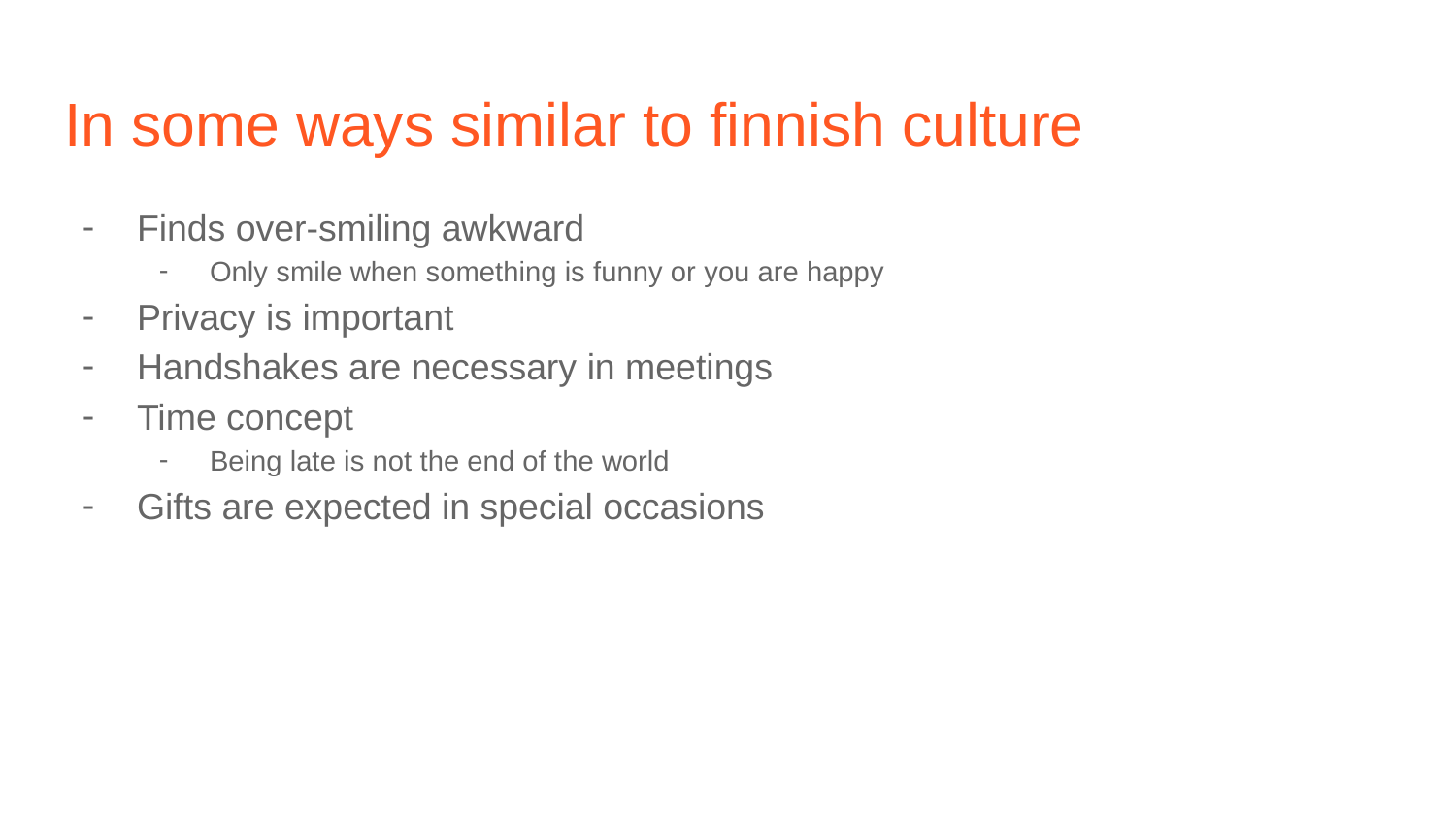

# In some ways similar to finnish culture

Finds over-smiling awkward
Only smile when something is funny or you are happy
Privacy is important
Handshakes are necessary in meetings
Time concept
Being late is not the end of the world
Gifts are expected in special occasions